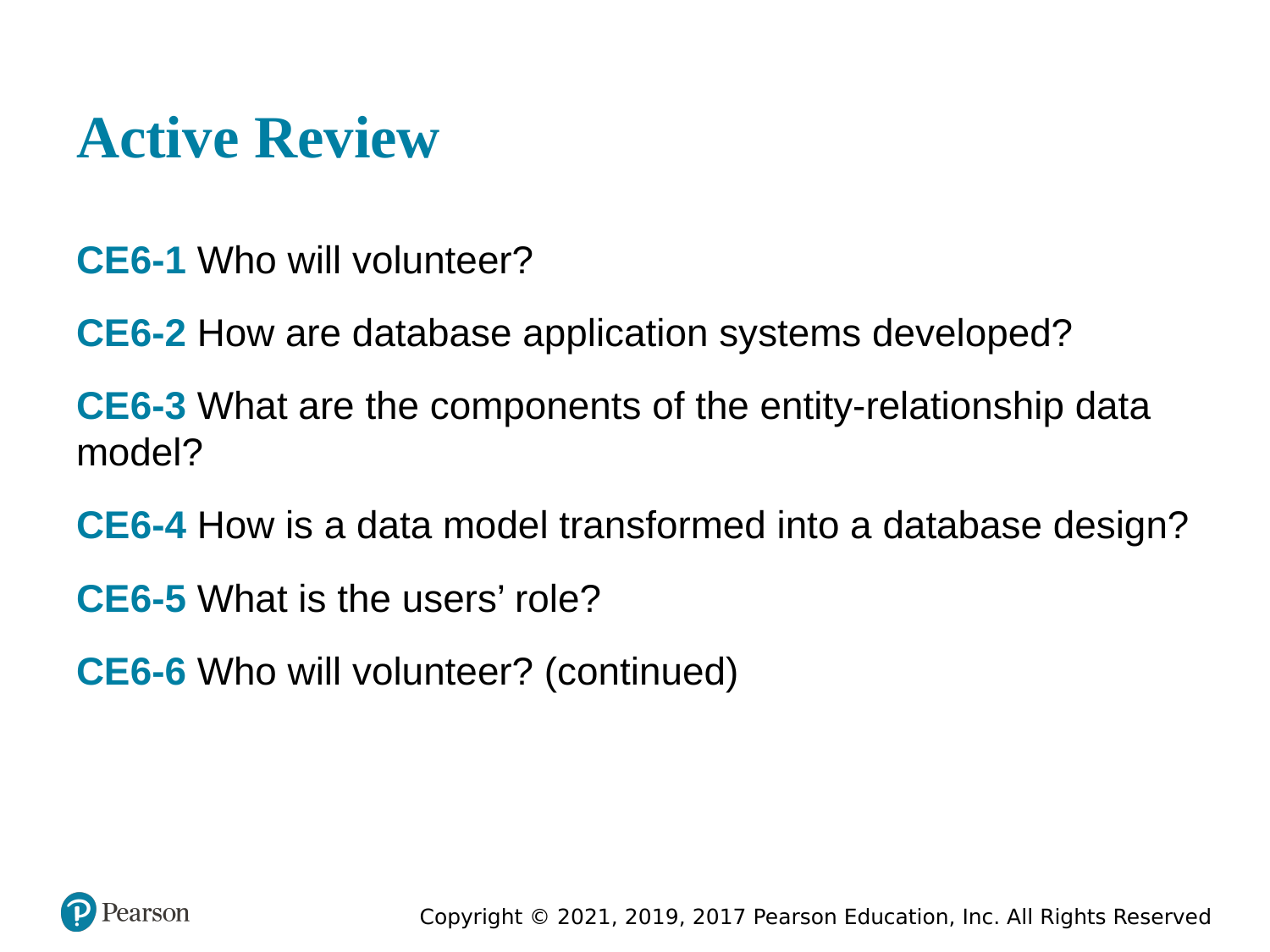

# Active Review
CE 6-1 Who will volunteer?
CE 6-2 How are database application systems developed?
CE 6-3 What are the components of the entity-relationship data model?
CE 6-4 How is a data model transformed into a database design?
CE 6-5 What is the users’ role?
CE 6-6 Who will volunteer? (continued)